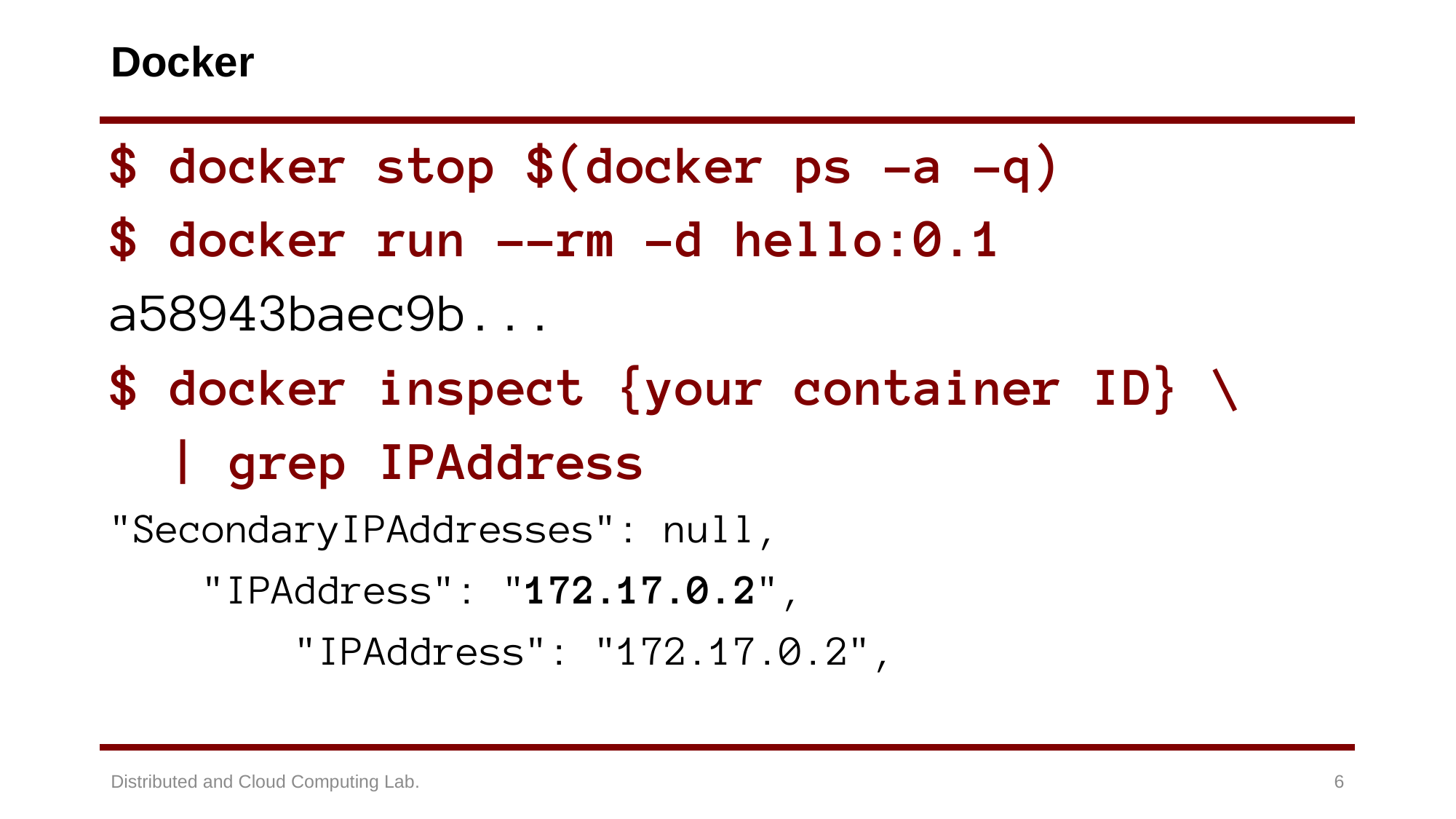

# Docker
$ docker stop $(docker ps -a -q)
$ docker run --rm -d hello:0.1
a58943baec9b...
$ docker inspect {your container ID} \
  | grep IPAddress
"SecondaryIPAddresses": null,
    "IPAddress": "172.17.0.2",
        "IPAddress": "172.17.0.2",
Distributed and Cloud Computing Lab.
6